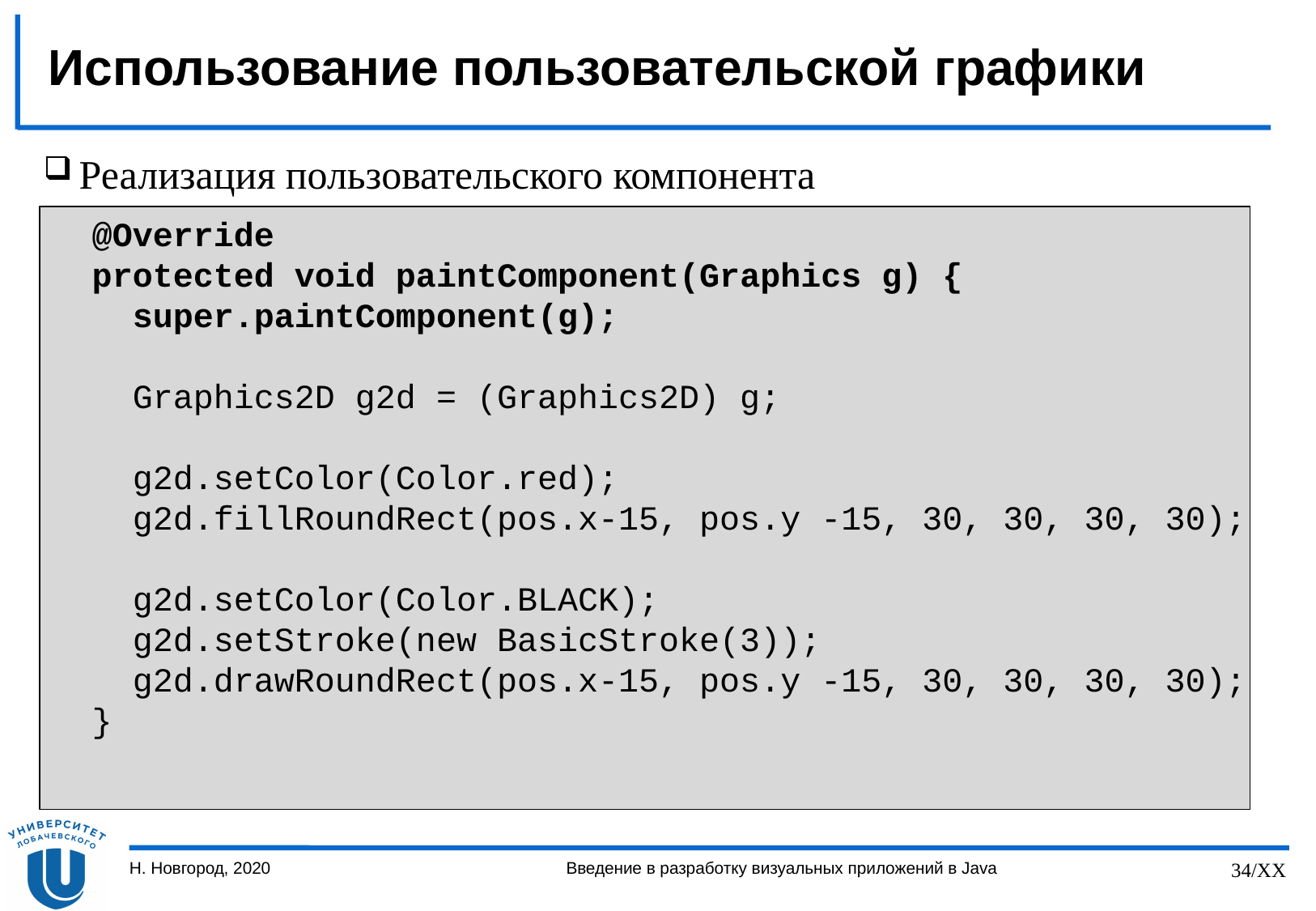

# Использование пользовательской графики
Реализация пользовательского компонента
  @Override
  protected void paintComponent(Graphics g) {
    super.paintComponent(g);

    Graphics2D g2d = (Graphics2D) g;

    g2d.setColor(Color.red);
    g2d.fillRoundRect(pos.x-15, pos.y -15, 30, 30, 30, 30);

    g2d.setColor(Color.BLACK);
    g2d.setStroke(new BasicStroke(3));
    g2d.drawRoundRect(pos.x-15, pos.y -15, 30, 30, 30, 30);
  }
Н. Новгород, 2020
Введение в разработку визуальных приложений в Java
34/XX